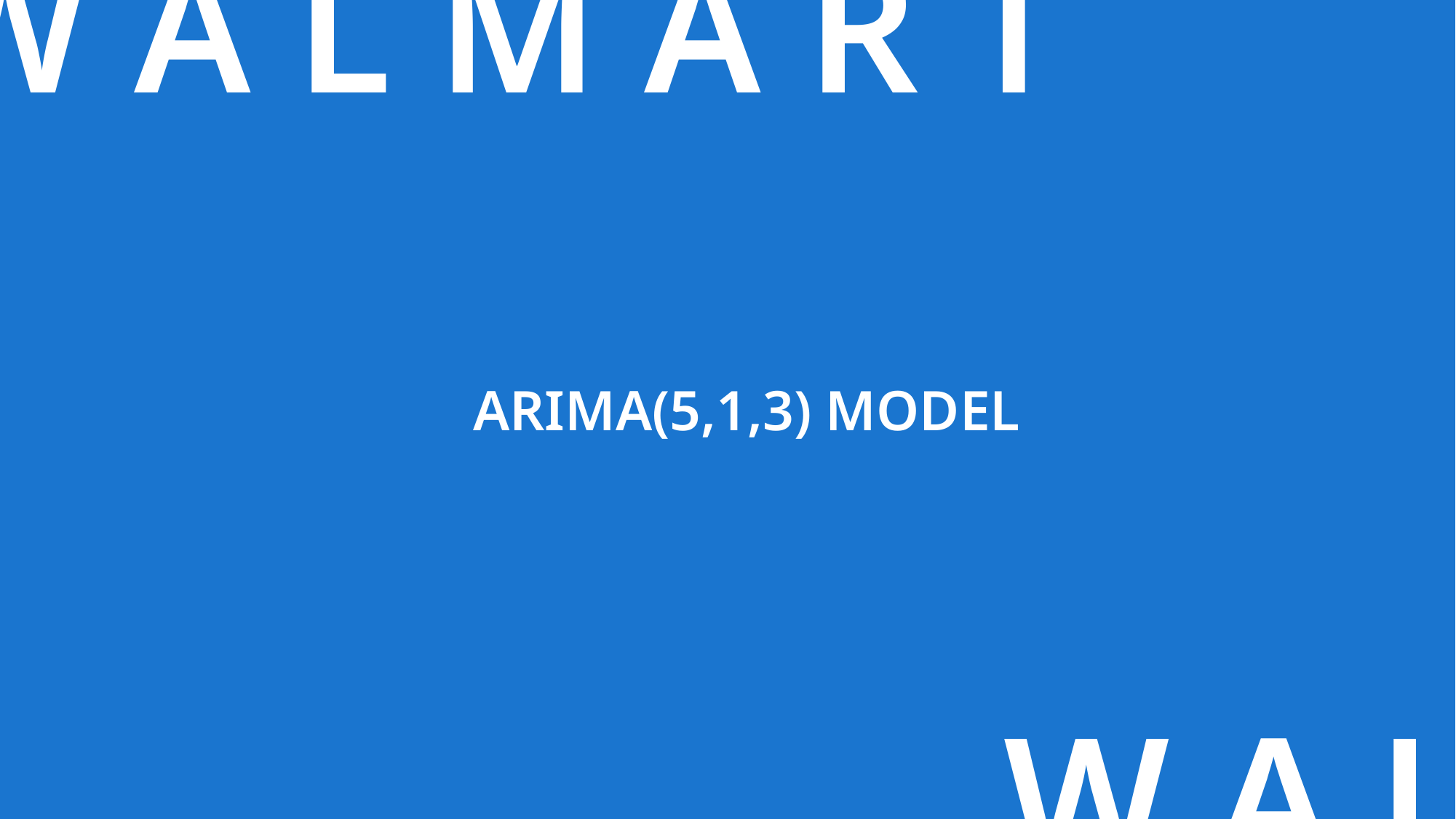

W A L M A R T
ARIMA(5,1,3) MODEL
W A L